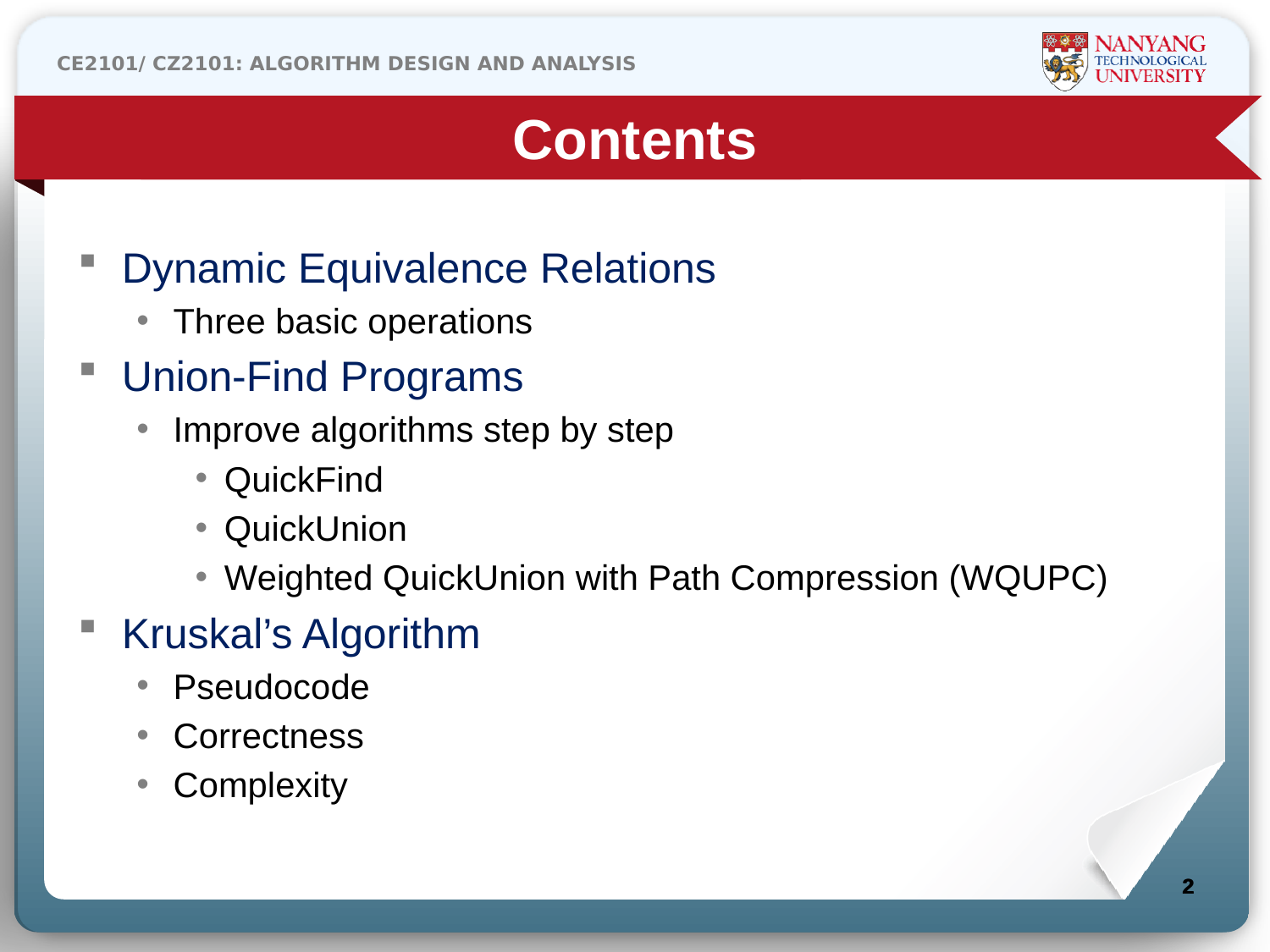

Contents
Dynamic Equivalence Relations
Three basic operations
Union-Find Programs
Improve algorithms step by step
QuickFind
QuickUnion
Weighted QuickUnion with Path Compression (WQUPC)
Kruskal’s Algorithm
Pseudocode
Correctness
Complexity

2